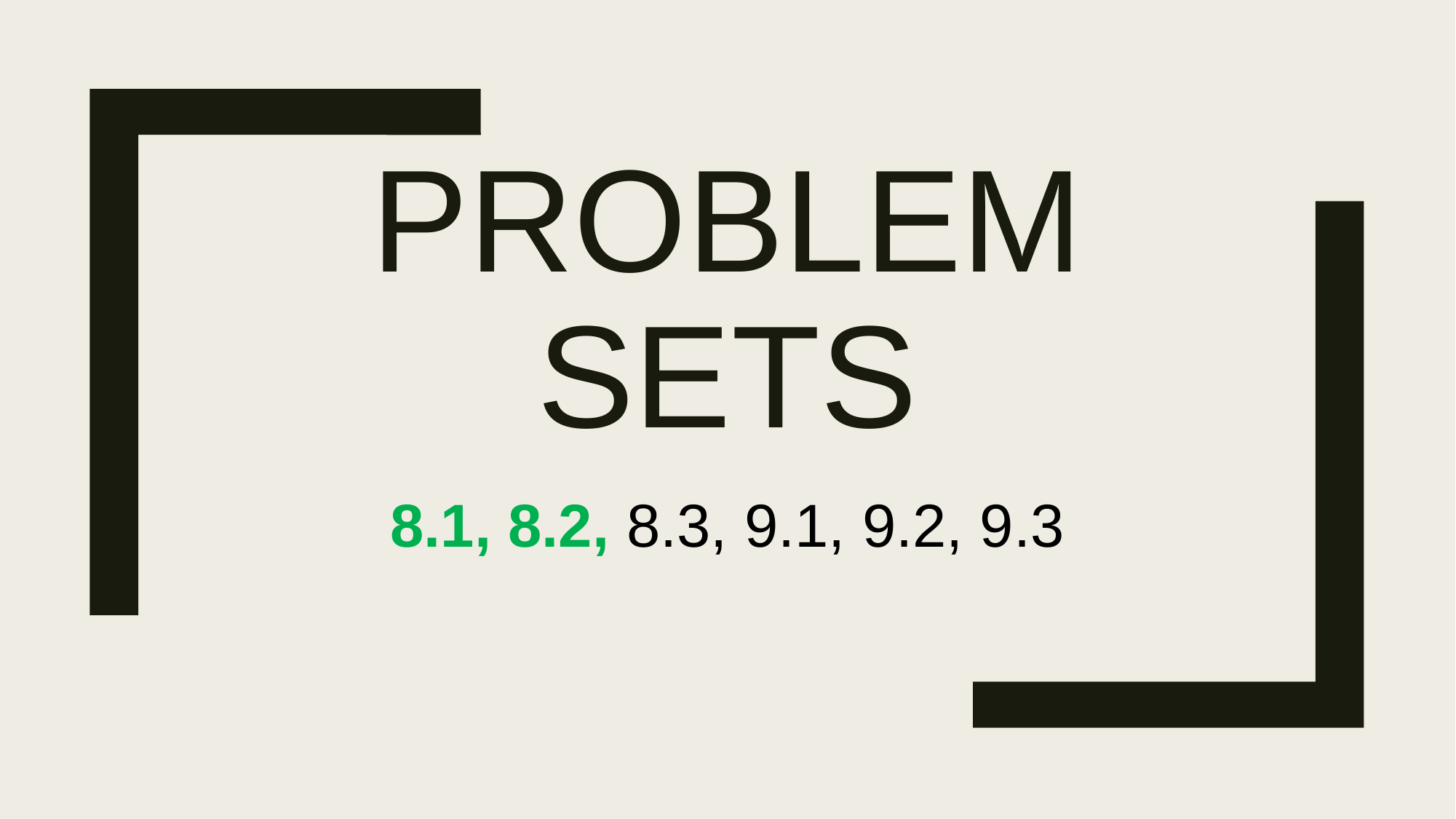

# Problem sets

8.1, 8.2, 8.3, 9.1, 9.2, 9.3